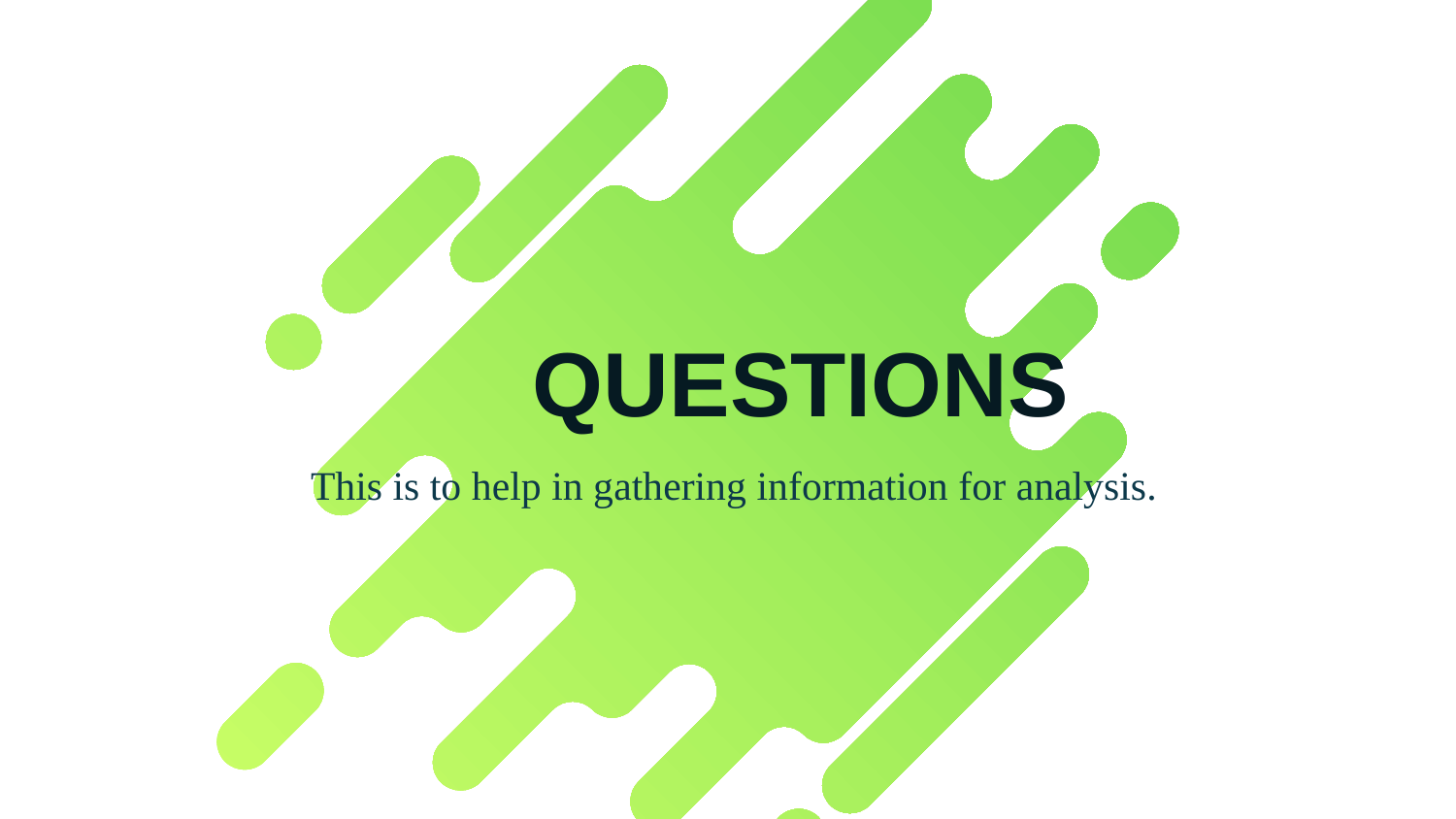

# QUESTIONS
This is to help in gathering information for analysis.